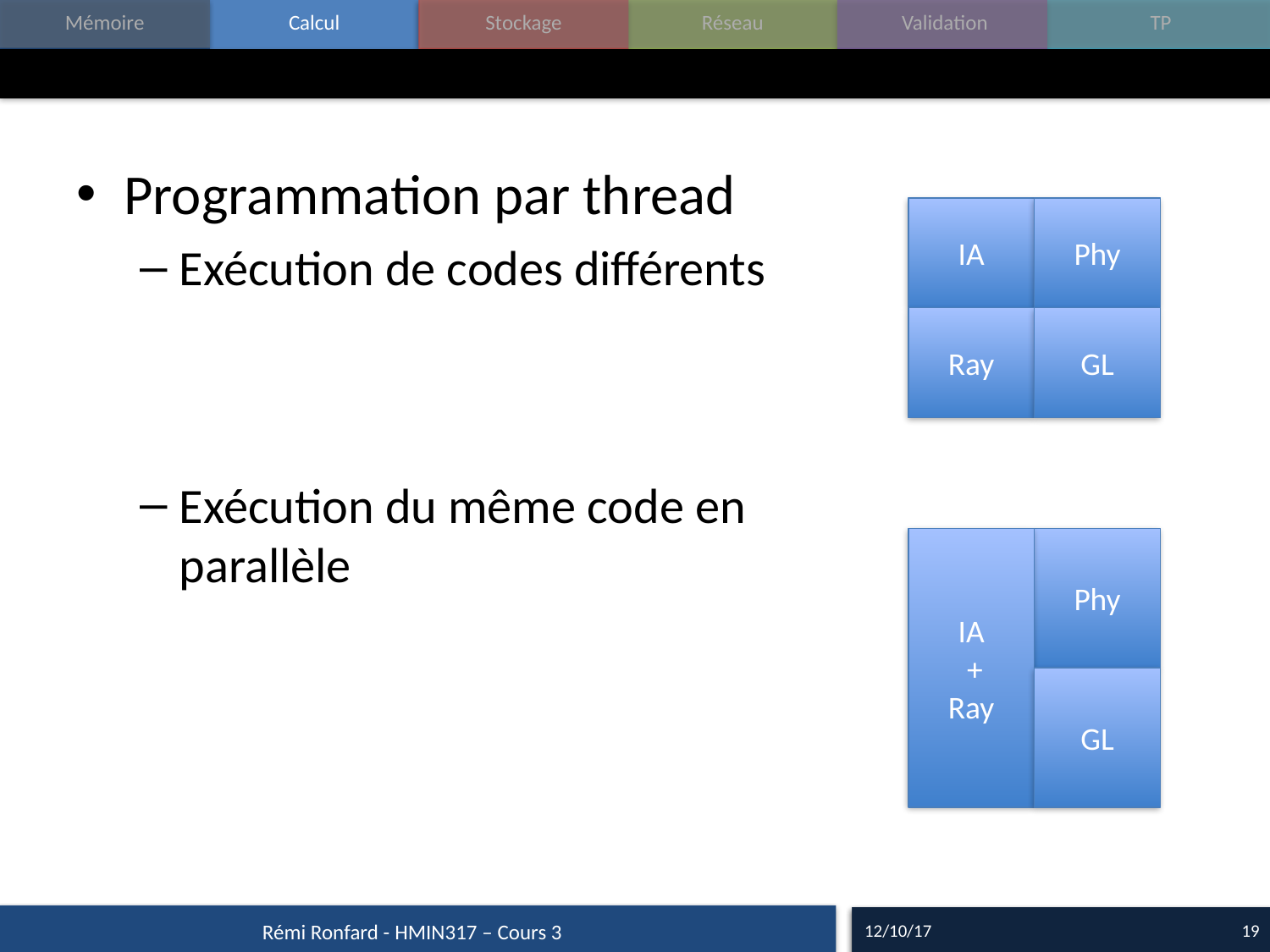

#
Programmation par thread
Exécution de codes différents

Exécution du même code en parallèle
IA
Phy
Ray
GL
Phy
IA
 +
Ray
GL
12/10/17
19
Rémi Ronfard - HMIN317 – Cours 3